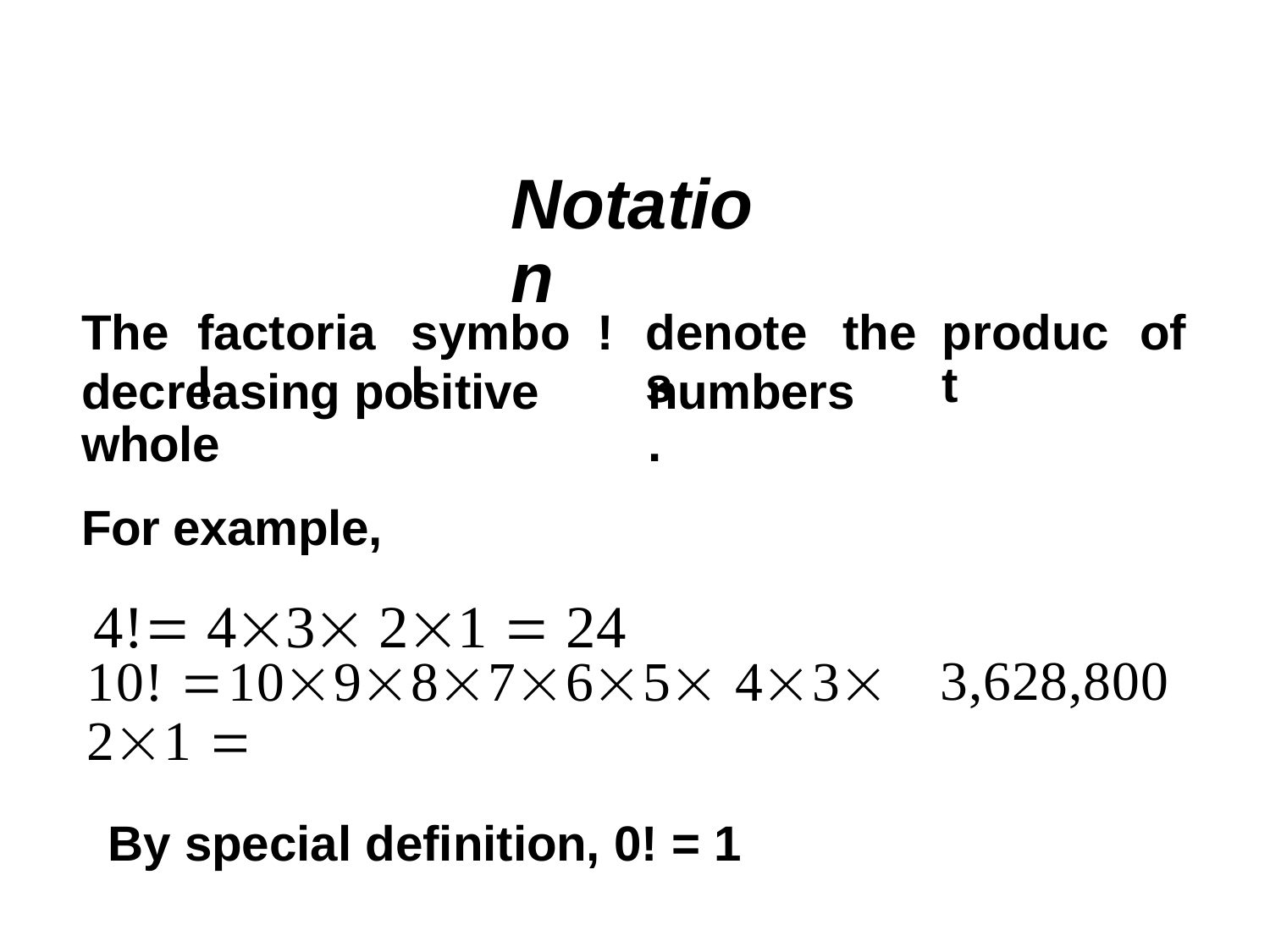

Notation
The
factorial
symbol
!
denotes
the
product
of
decreasing positive whole
For example,
4!= 4×3× 2×1 = 24
numbers.
10! =10×9×8×7×6×5× 4×3× 2×1 =
By special definition, 0! = 1
3,628,800